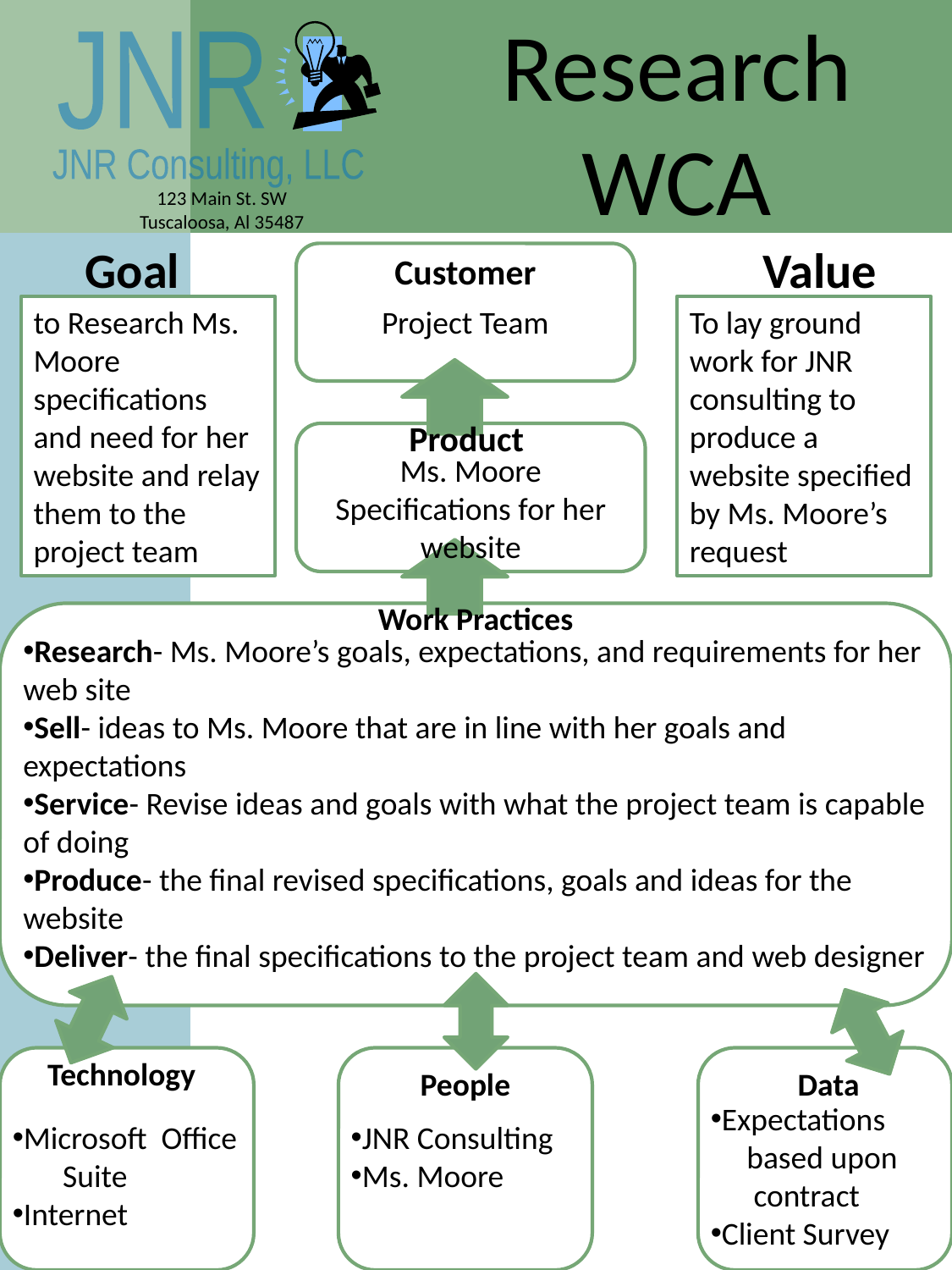

Research
WCA
Goal
Value

Customer

Product

Work Practices

Technology

People
 Data
to Research Ms. Moore specifications and need for her website and relay them to the project team
Project Team
To lay ground work for JNR consulting to produce a website specified by Ms. Moore’s request
Ms. Moore Specifications for her website
Research- Ms. Moore’s goals, expectations, and requirements for her web site
Sell- ideas to Ms. Moore that are in line with her goals and expectations
Service- Revise ideas and goals with what the project team is capable of doing
Produce- the final revised specifications, goals and ideas for the website
Deliver- the final specifications to the project team and web designer
Expectations
     based upon
      contract
Client Survey
Microsoft  Office
       Suite
Internet
JNR Consulting
Ms. Moore
19